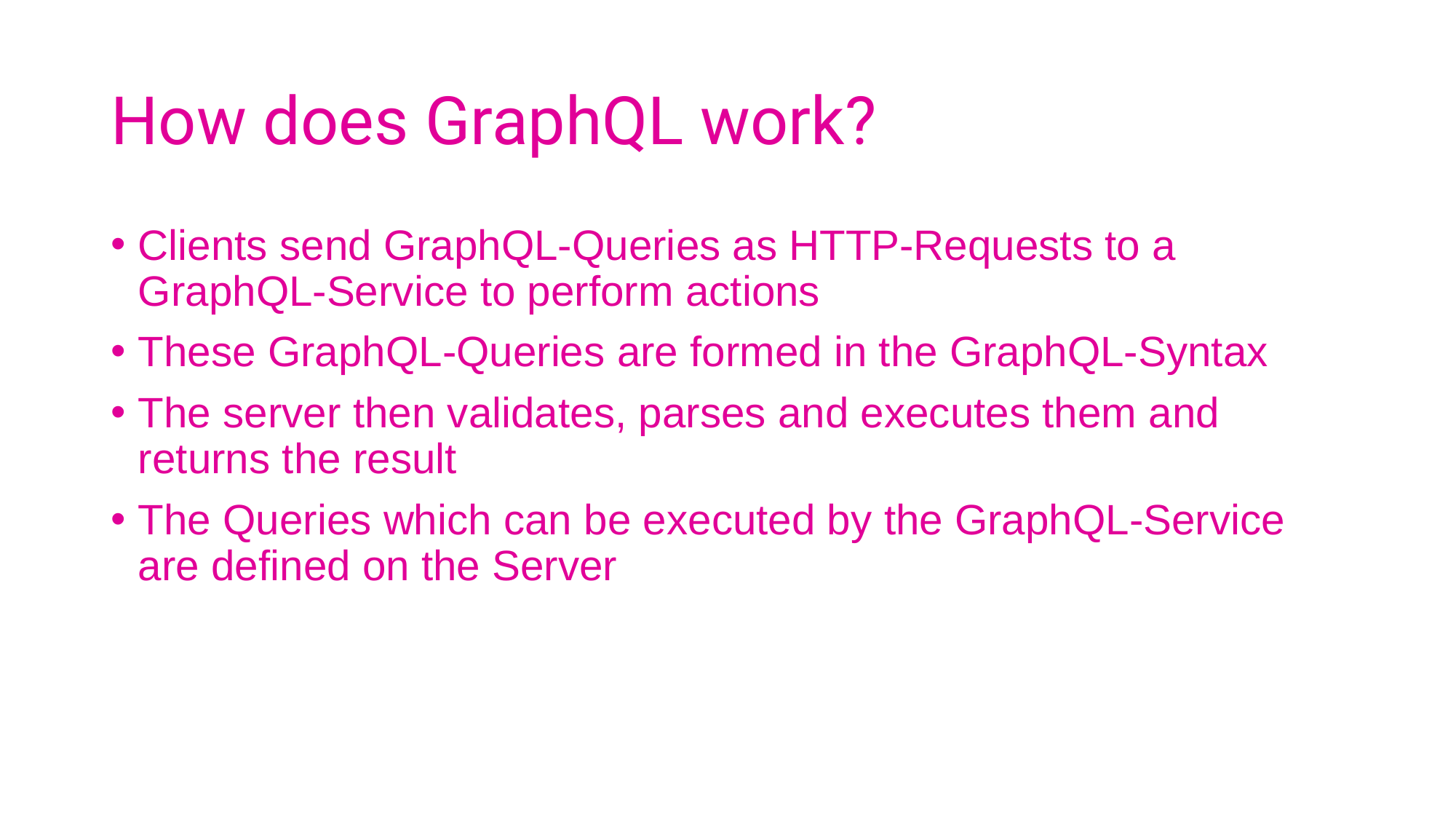

# How does GraphQL work?
Clients send GraphQL-Queries as HTTP-Requests to a GraphQL-Service to perform actions
These GraphQL-Queries are formed in the GraphQL-Syntax
The server then validates, parses and executes them and returns the result
The Queries which can be executed by the GraphQL-Service are defined on the Server